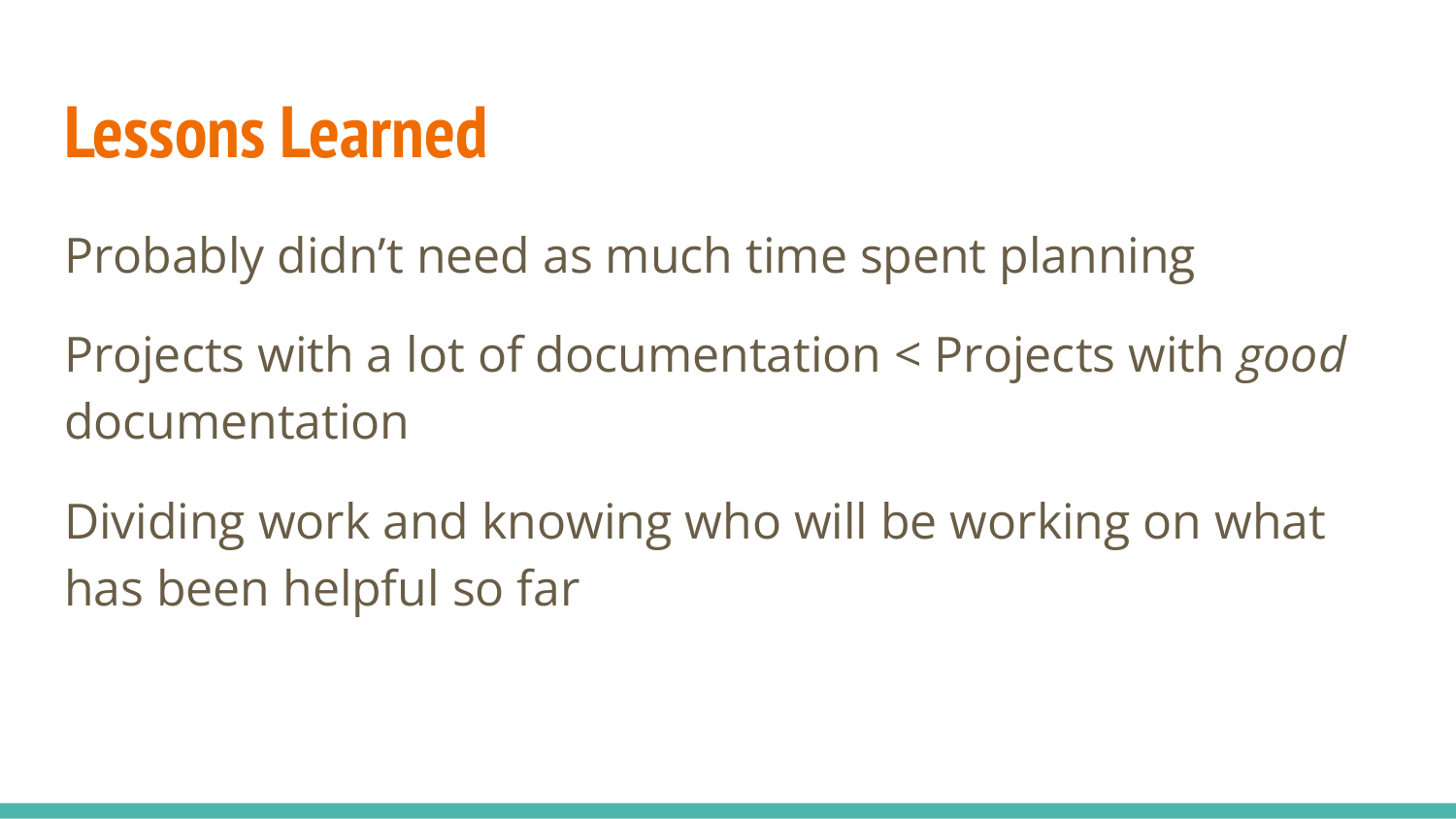

# Lessons Learned
Probably didn’t need as much time spent planning
Projects with a lot of documentation < Projects with good documentation
Dividing work and knowing who will be working on what has been helpful so far